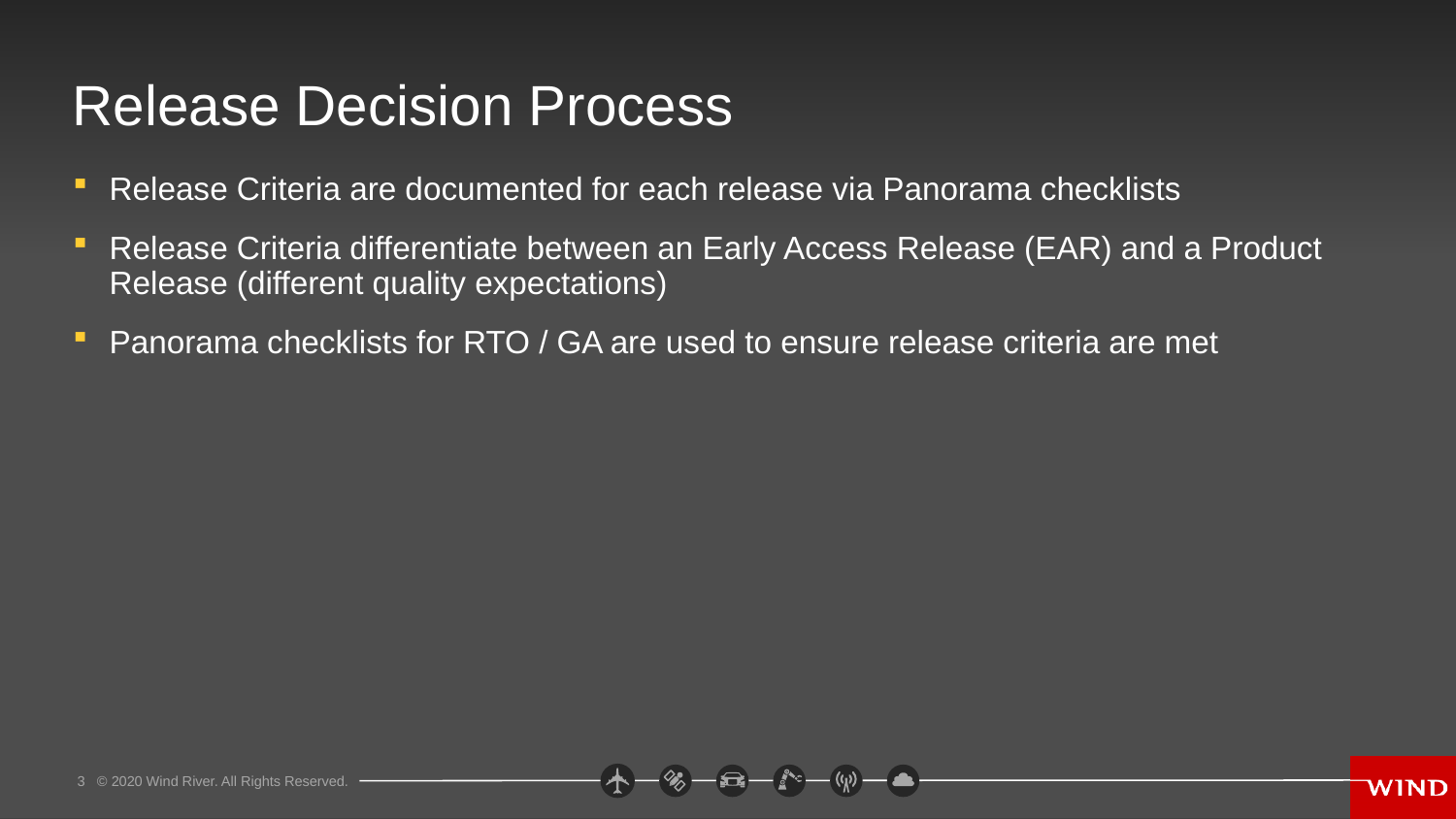

# Release Decision Process
Release Criteria are documented for each release via Panorama checklists
Release Criteria differentiate between an Early Access Release (EAR) and a Product Release (different quality expectations)
Panorama checklists for RTO / GA are used to ensure release criteria are met